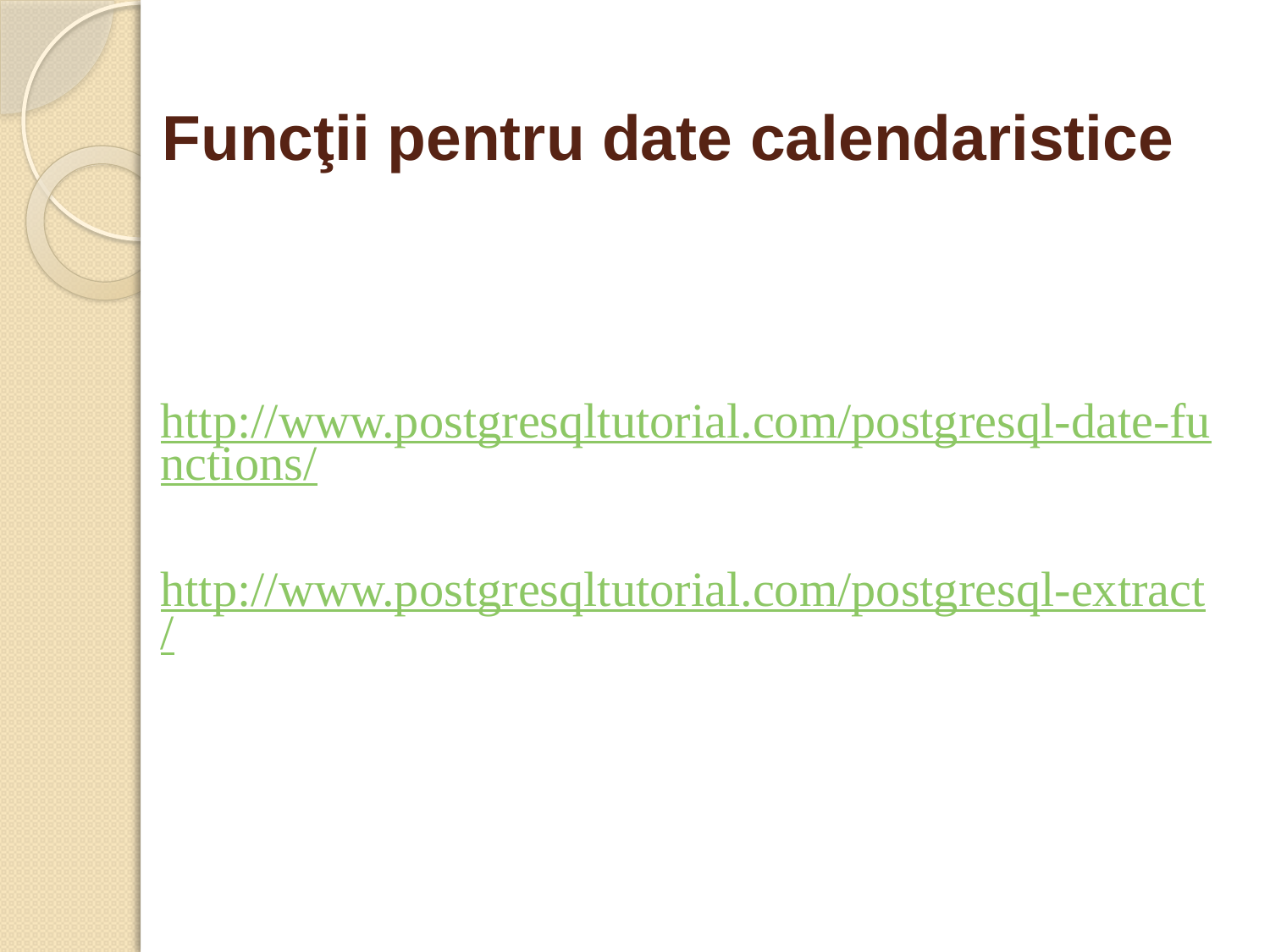

# Funcţii pentru date calendaristice

http://www.postgresqltutorial.com/postgresql-date-functions/

http://www.postgresqltutorial.com/postgresql-extract/